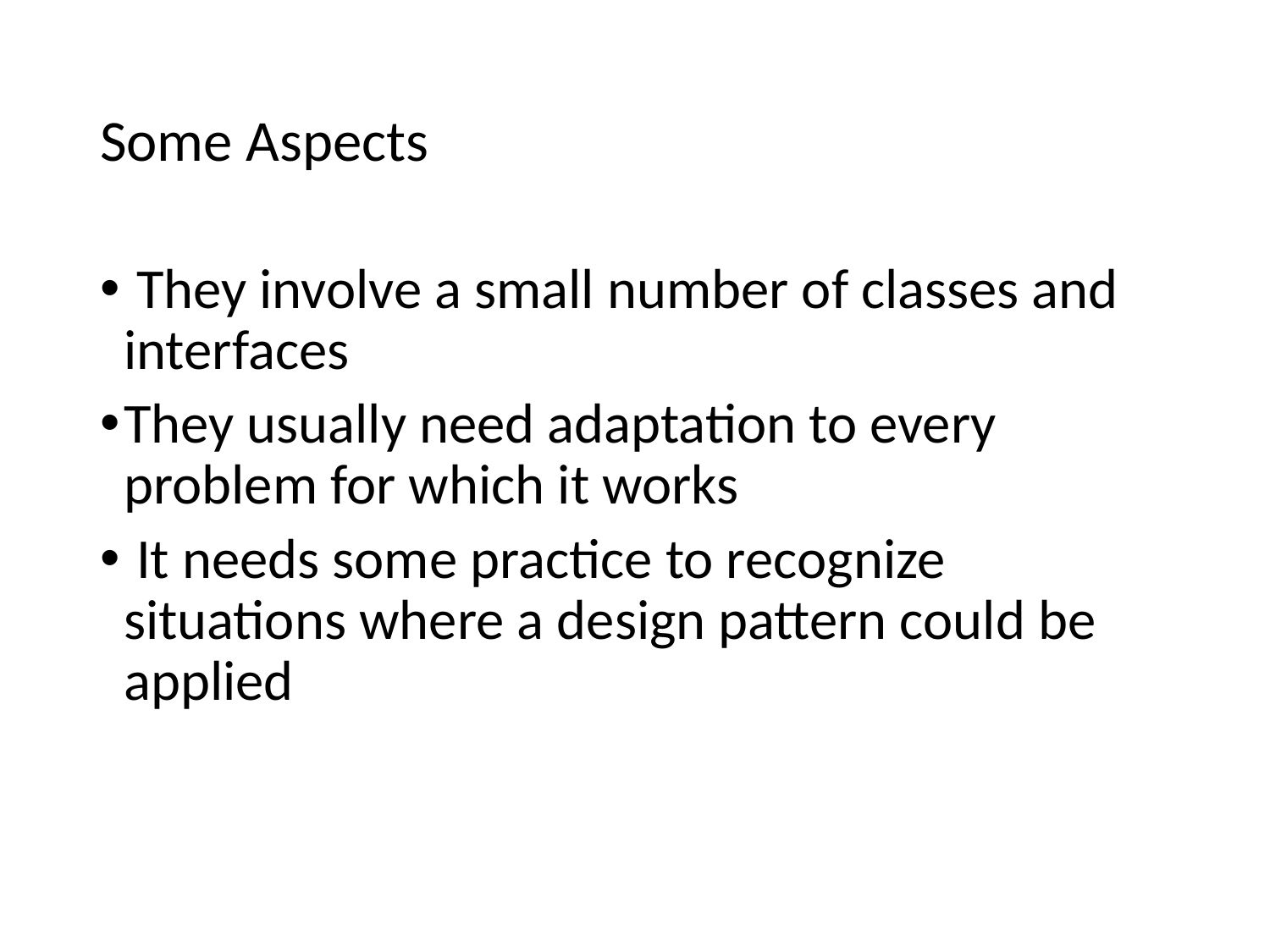

# Some Aspects
 They involve a small number of classes and interfaces
They usually need adaptation to every problem for which it works
 It needs some practice to recognize situations where a design pattern could be applied